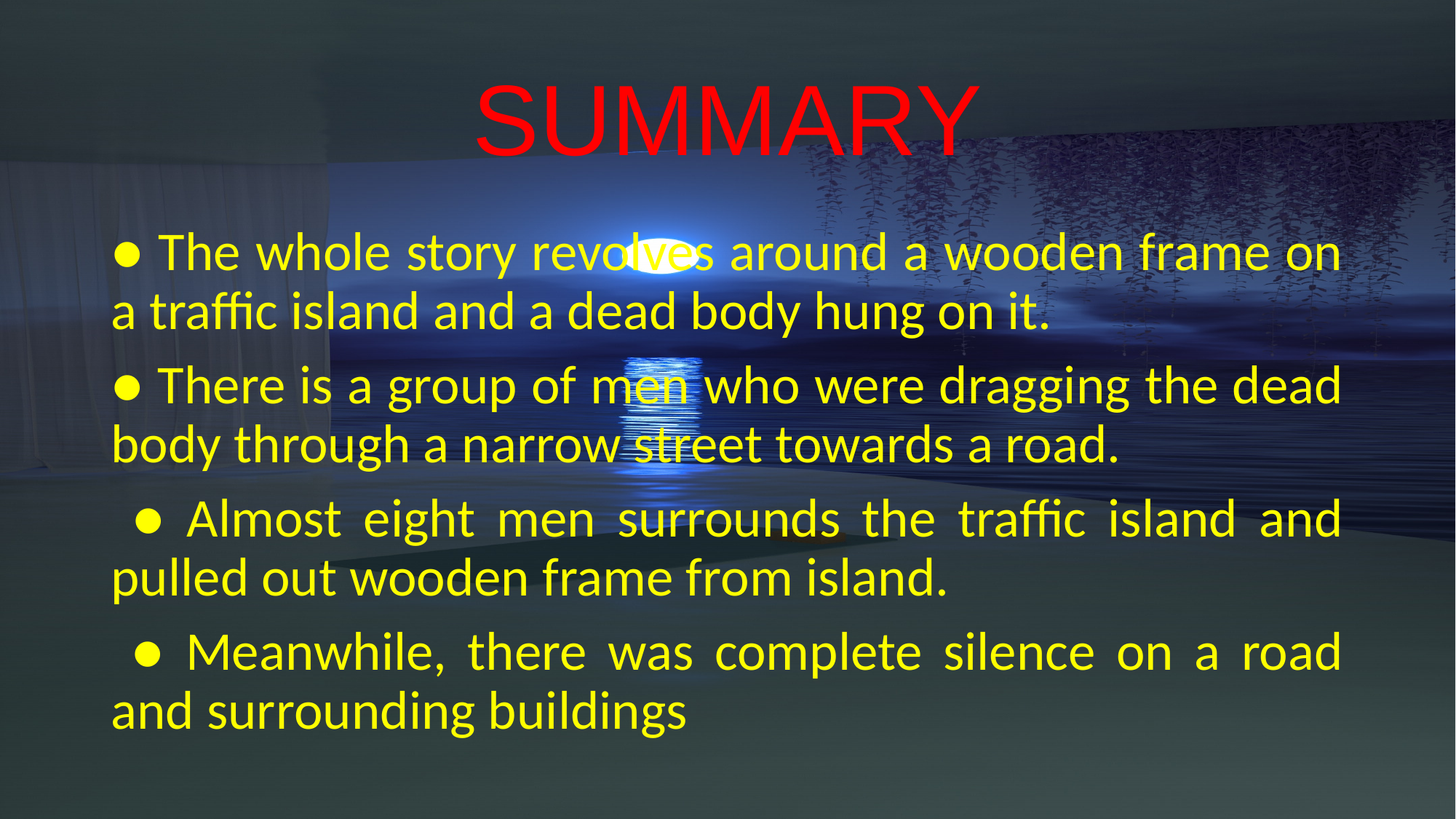

# SUMMARY
● The whole story revolves around a wooden frame on a traffic island and a dead body hung on it.
● There is a group of men who were dragging the dead body through a narrow street towards a road.
 ● Almost eight men surrounds the traffic island and pulled out wooden frame from island.
 ● Meanwhile, there was complete silence on a road and surrounding buildings